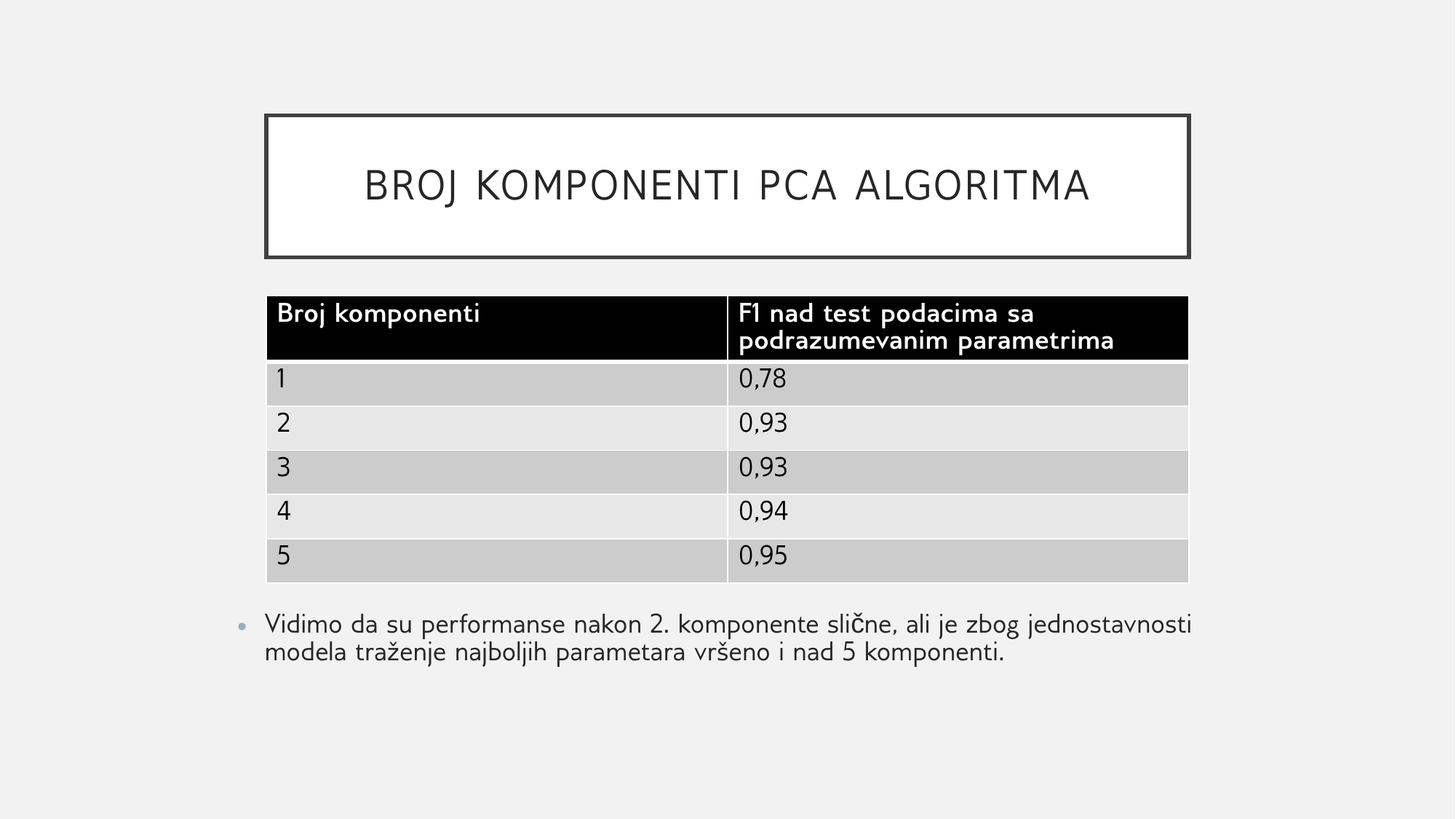

# Broj komponenti pca algoritma
| Broj komponenti | F1 nad test podacima sa podrazumevanim parametrima |
| --- | --- |
| 1 | 0,78 |
| 2 | 0,93 |
| 3 | 0,93 |
| 4 | 0,94 |
| 5 | 0,95 |
Vidimo da su performanse nakon 2. komponente slične, ali je zbog jednostavnosti modela traženje najboljih parametara vršeno i nad 5 komponenti.